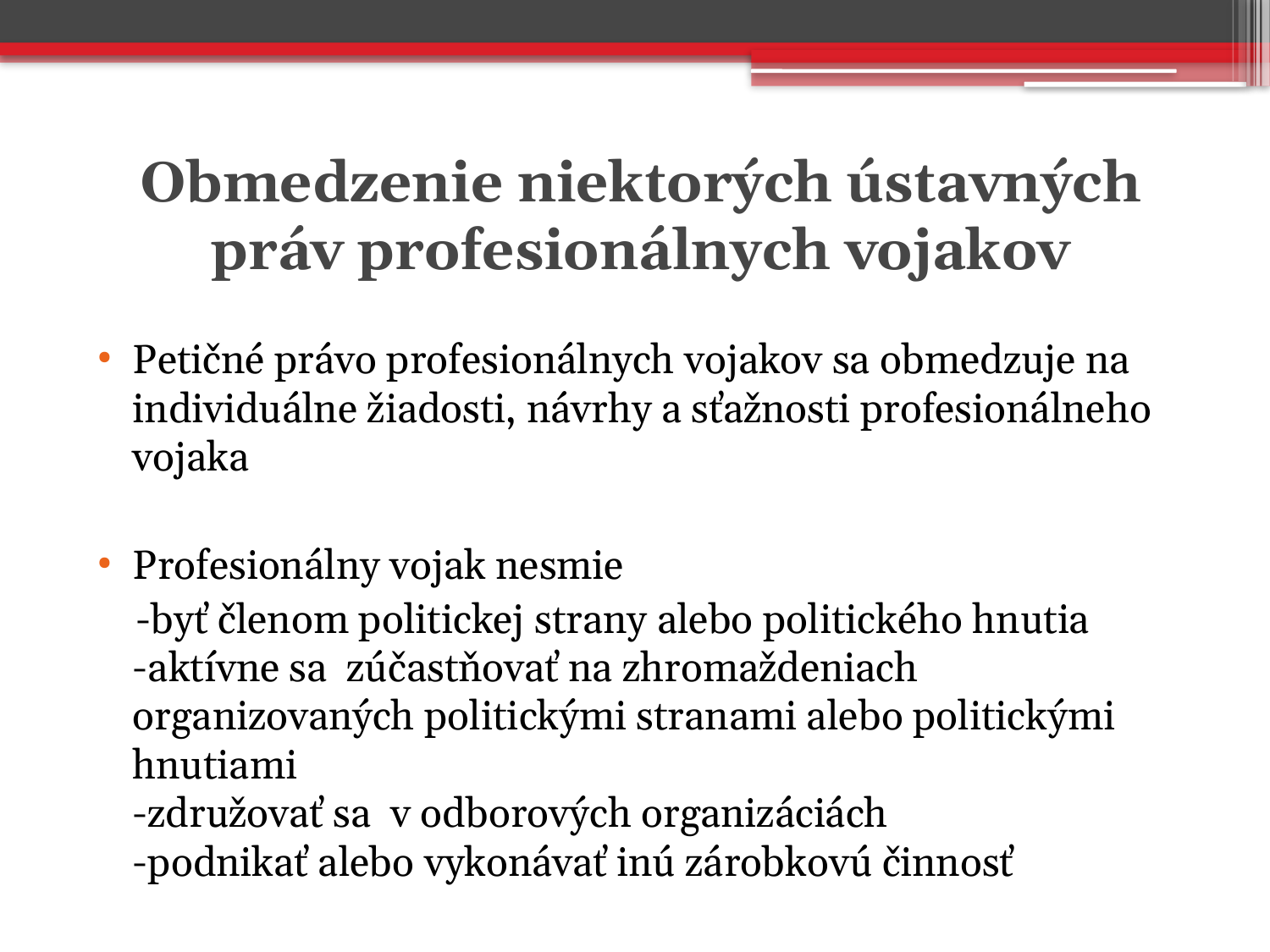

# Obmedzenie niektorých ústavných práv profesionálnych vojakov
Petičné právo profesionálnych vojakov sa obmedzuje na individuálne žiadosti, návrhy a sťažnosti profesionálneho vojaka

Profesionálny vojak nesmie
    -byť členom politickej strany alebo politického hnutia
-aktívne sa  zúčastňovať na zhromaždeniach organizovaných politickými stranami alebo politickými hnutiami
-združovať sa  v odborových organizáciách
-podnikať alebo vykonávať inú zárobkovú činnosť